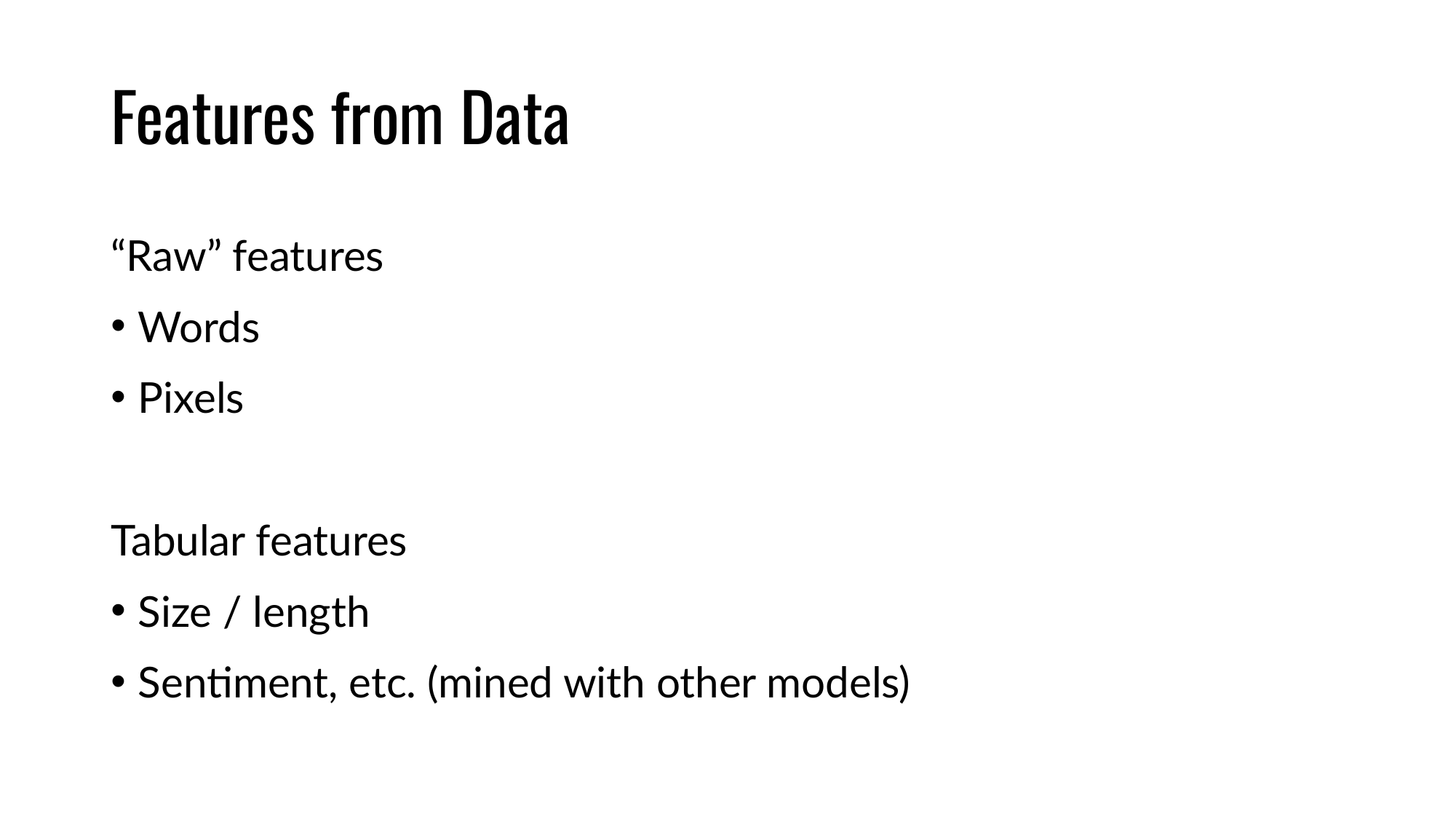

# Features from Data
“Raw” features
Words
Pixels

Tabular features
Size / length
Sentiment, etc. (mined with other models)